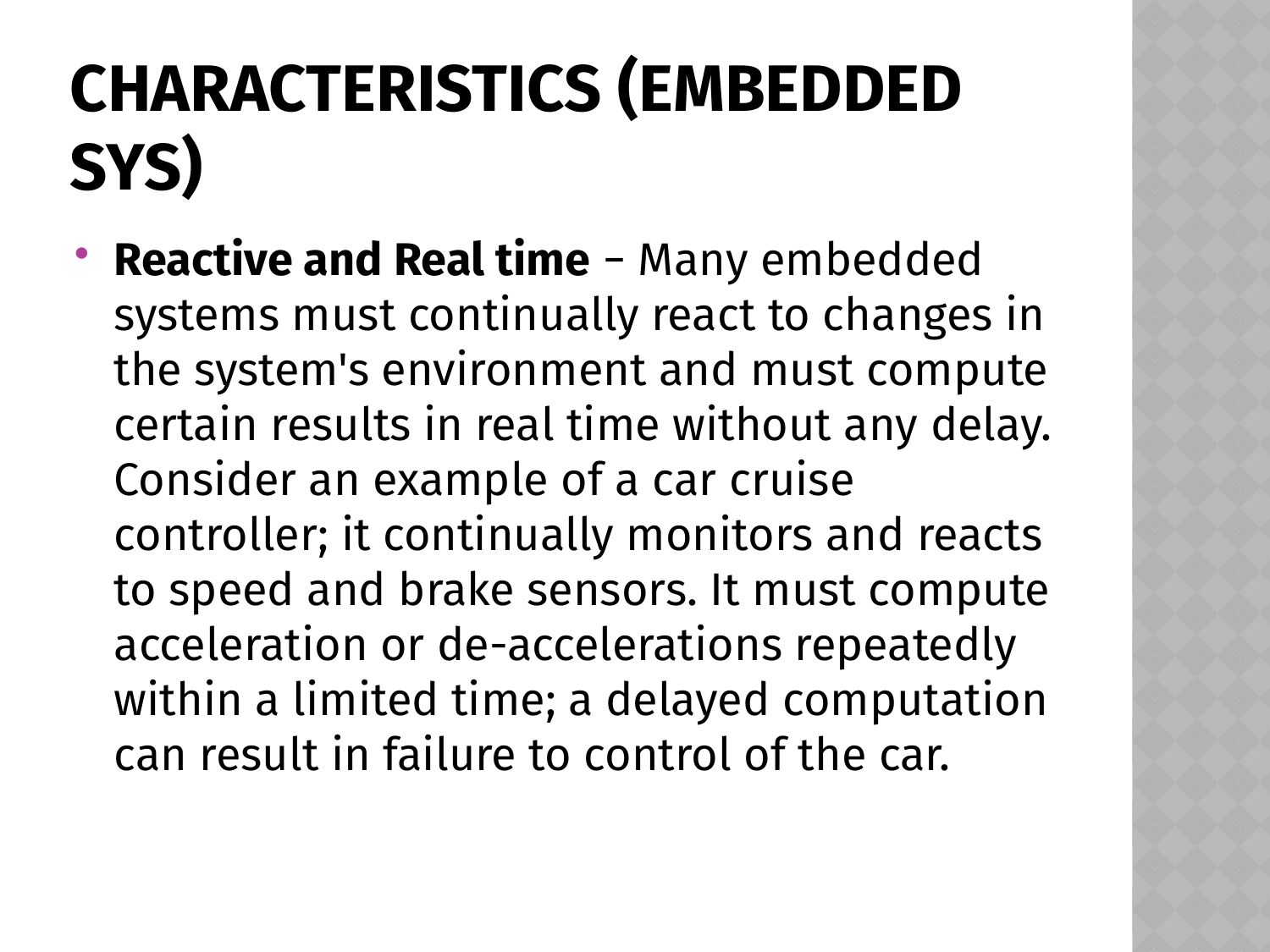

# Characteristics (embedded sys)
Reactive and Real time − Many embedded systems must continually react to changes in the system's environment and must compute certain results in real time without any delay. Consider an example of a car cruise controller; it continually monitors and reacts to speed and brake sensors. It must compute acceleration or de-accelerations repeatedly within a limited time; a delayed computation can result in failure to control of the car.